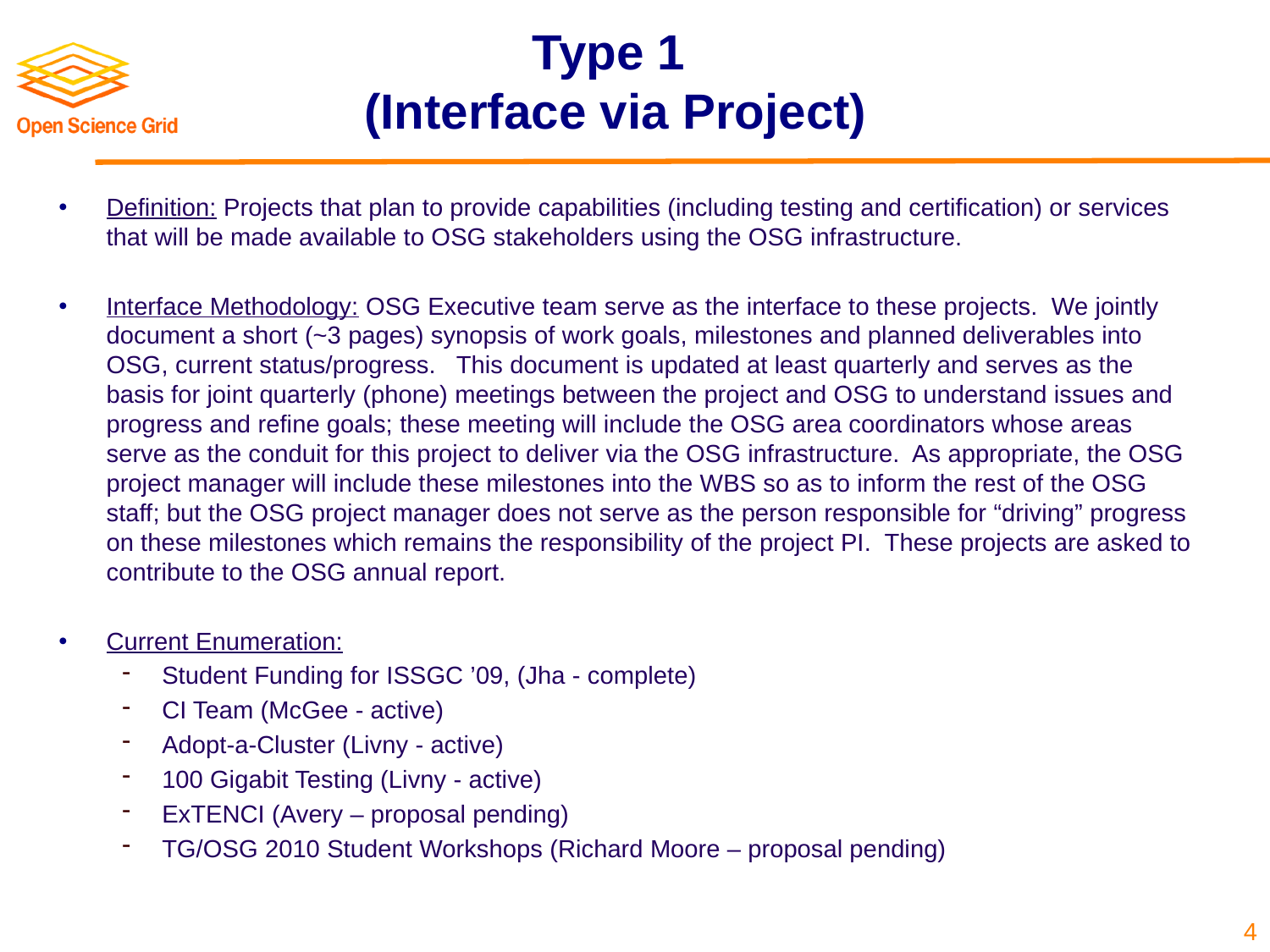

# Type 1 (Interface via Project)
Definition: Projects that plan to provide capabilities (including testing and certification) or services that will be made available to OSG stakeholders using the OSG infrastructure.

Interface Methodology: OSG Executive team serve as the interface to these projects.  We jointly document a short (~3 pages) synopsis of work goals, milestones and planned deliverables into OSG, current status/progress.   This document is updated at least quarterly and serves as the basis for joint quarterly (phone) meetings between the project and OSG to understand issues and progress and refine goals; these meeting will include the OSG area coordinators whose areas serve as the conduit for this project to deliver via the OSG infrastructure.  As appropriate, the OSG project manager will include these milestones into the WBS so as to inform the rest of the OSG staff; but the OSG project manager does not serve as the person responsible for “driving” progress on these milestones which remains the responsibility of the project PI.  These projects are asked to contribute to the OSG annual report.

Current Enumeration:
Student Funding for ISSGC ’09, (Jha - complete)
CI Team (McGee - active)
Adopt-a-Cluster (Livny - active)
100 Gigabit Testing (Livny - active)
ExTENCI (Avery – proposal pending)
TG/OSG 2010 Student Workshops (Richard Moore – proposal pending)

4